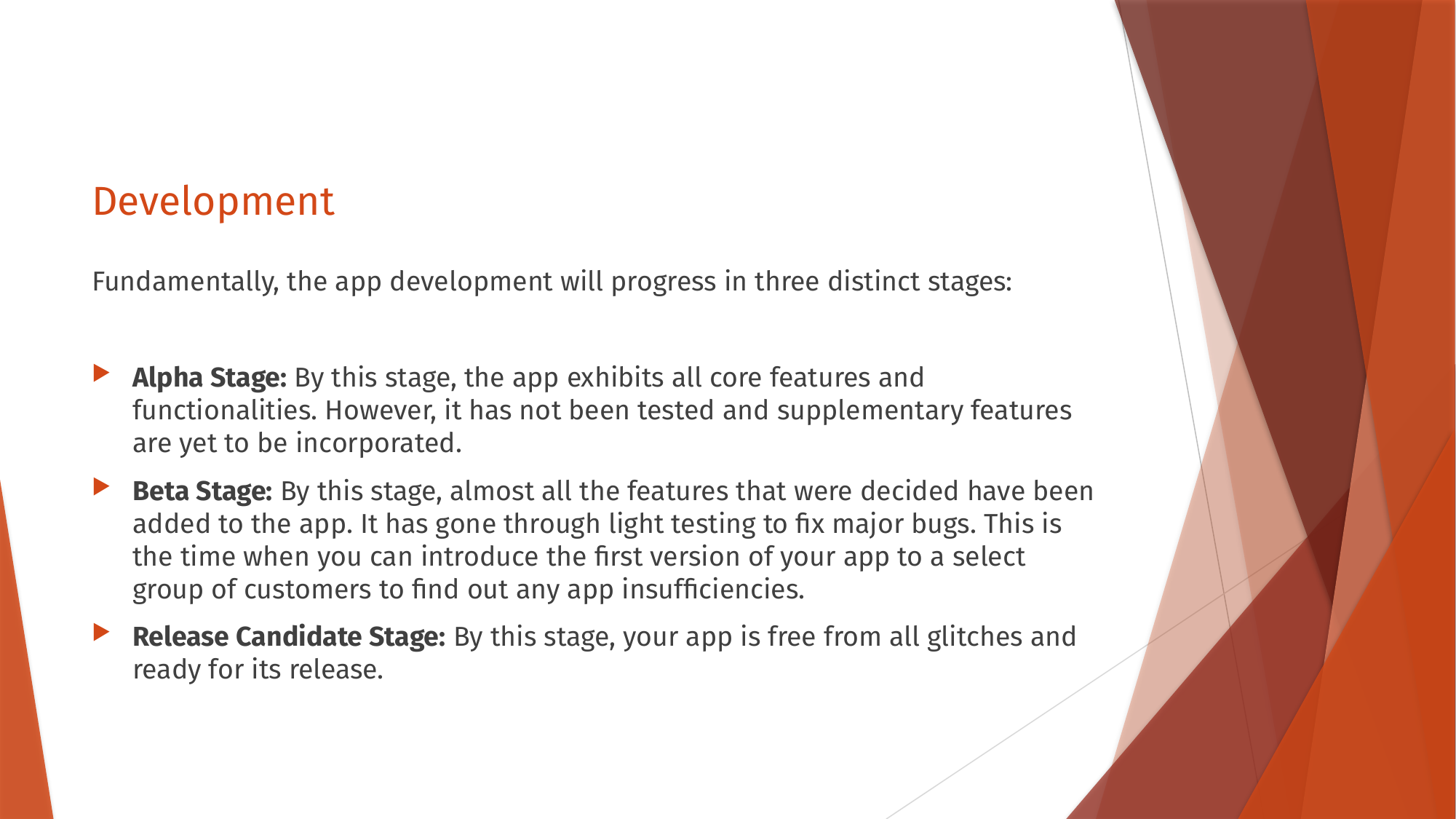

# Development
Fundamentally, the app development will progress in three distinct stages:

Alpha Stage: By this stage, the app exhibits all core features and functionalities. However, it has not been tested and supplementary features are yet to be incorporated.
Beta Stage: By this stage, almost all the features that were decided have been added to the app. It has gone through light testing to fix major bugs. This is the time when you can introduce the first version of your app to a select group of customers to find out any app insufficiencies.
Release Candidate Stage: By this stage, your app is free from all glitches and ready for its release.